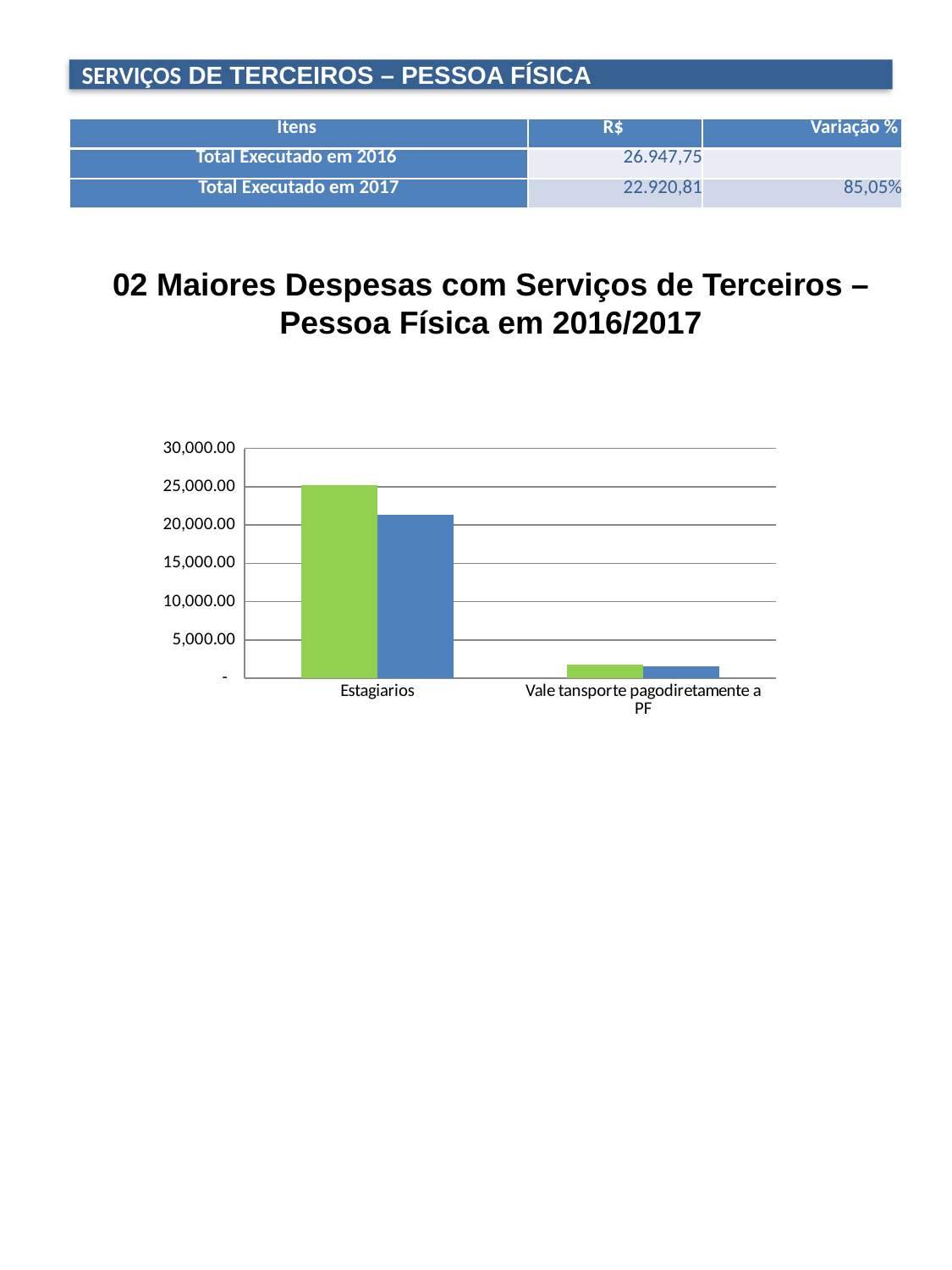

SERVIÇOS DE TERCEIROS – PESSOA FÍSICA
| Itens | R$ | Variação % |
| --- | --- | --- |
| Total Executado em 2016 | 26.947,75 |  |
| Total Executado em 2017 | 22.920,81 | 85,05% |
02 Maiores Despesas com Serviços de Terceiros – Pessoa Física em 2016/2017

### Chart

| Category |  |  |
|---|---|---|
| Estagiarios | 25168.0 | 21394.809999999994 |
| Vale tansporte pagodiretamente a PF | 1779.75 | 1526.0 |